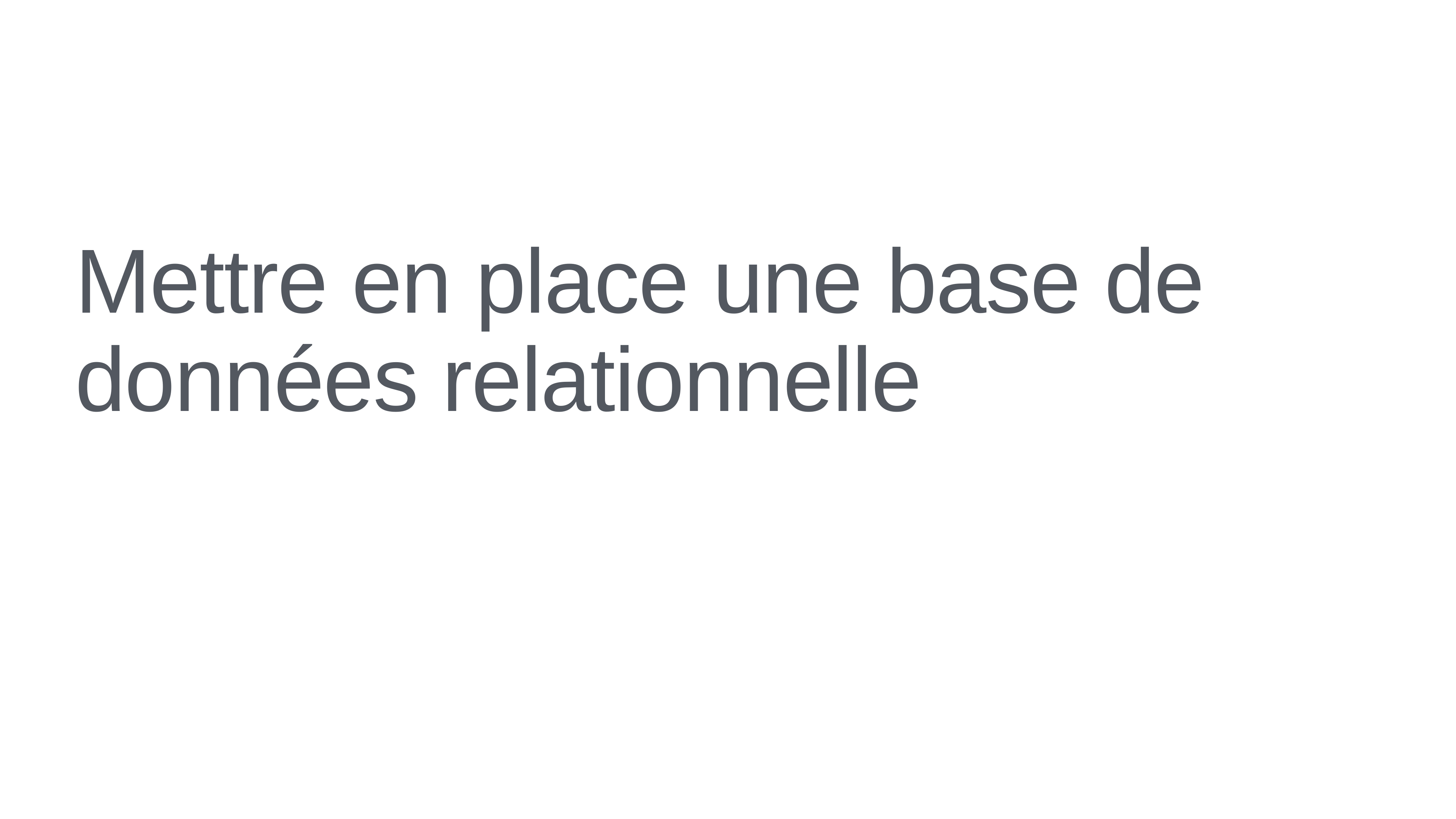

# Mettre en place une base de données relationnelle